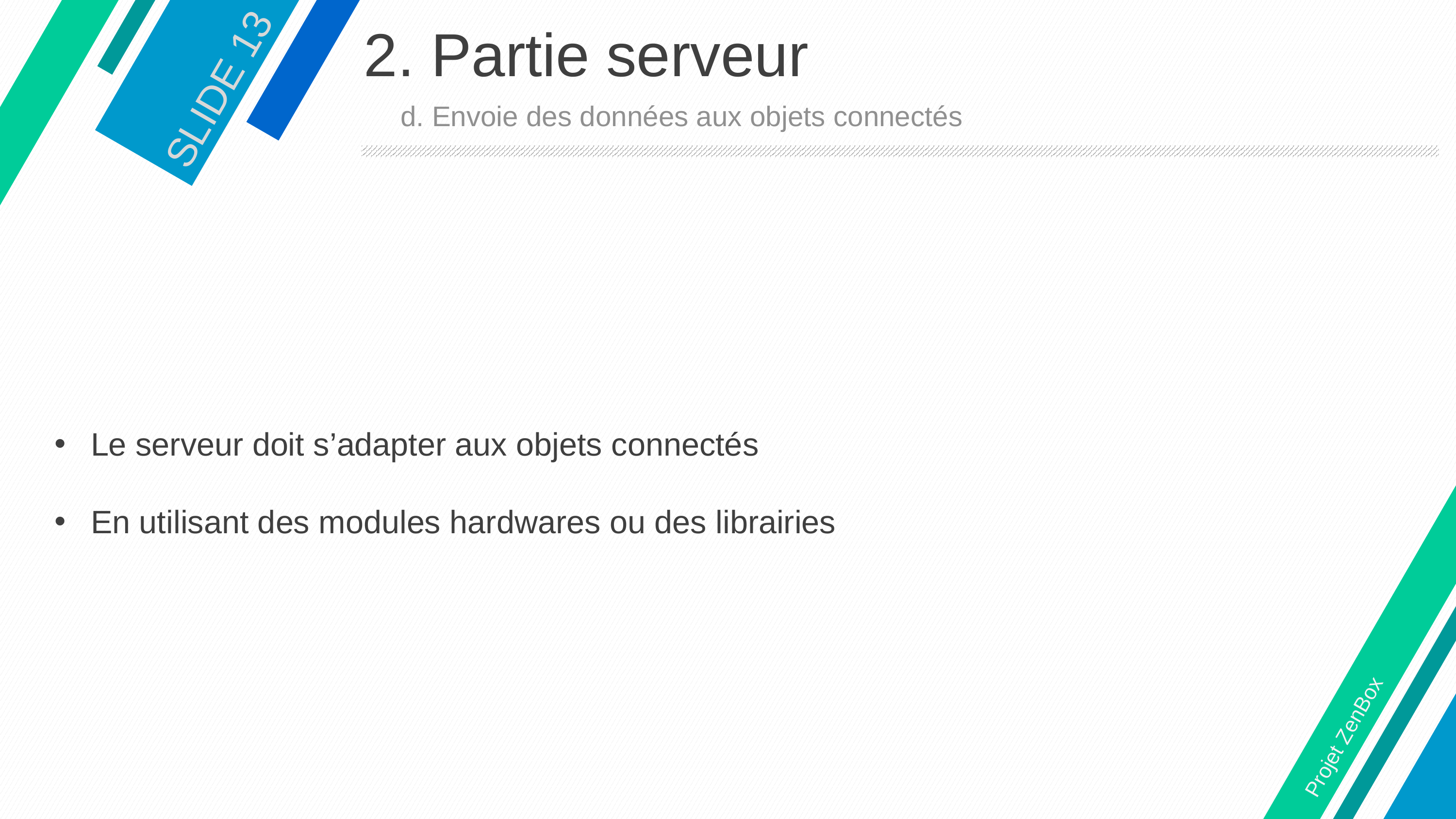

SLIDE 13
# 2. Partie serveur
d. Envoie des données aux objets connectés
Le serveur doit s’adapter aux objets connectés

En utilisant des modules hardwares ou des librairies

Projet ZenBox